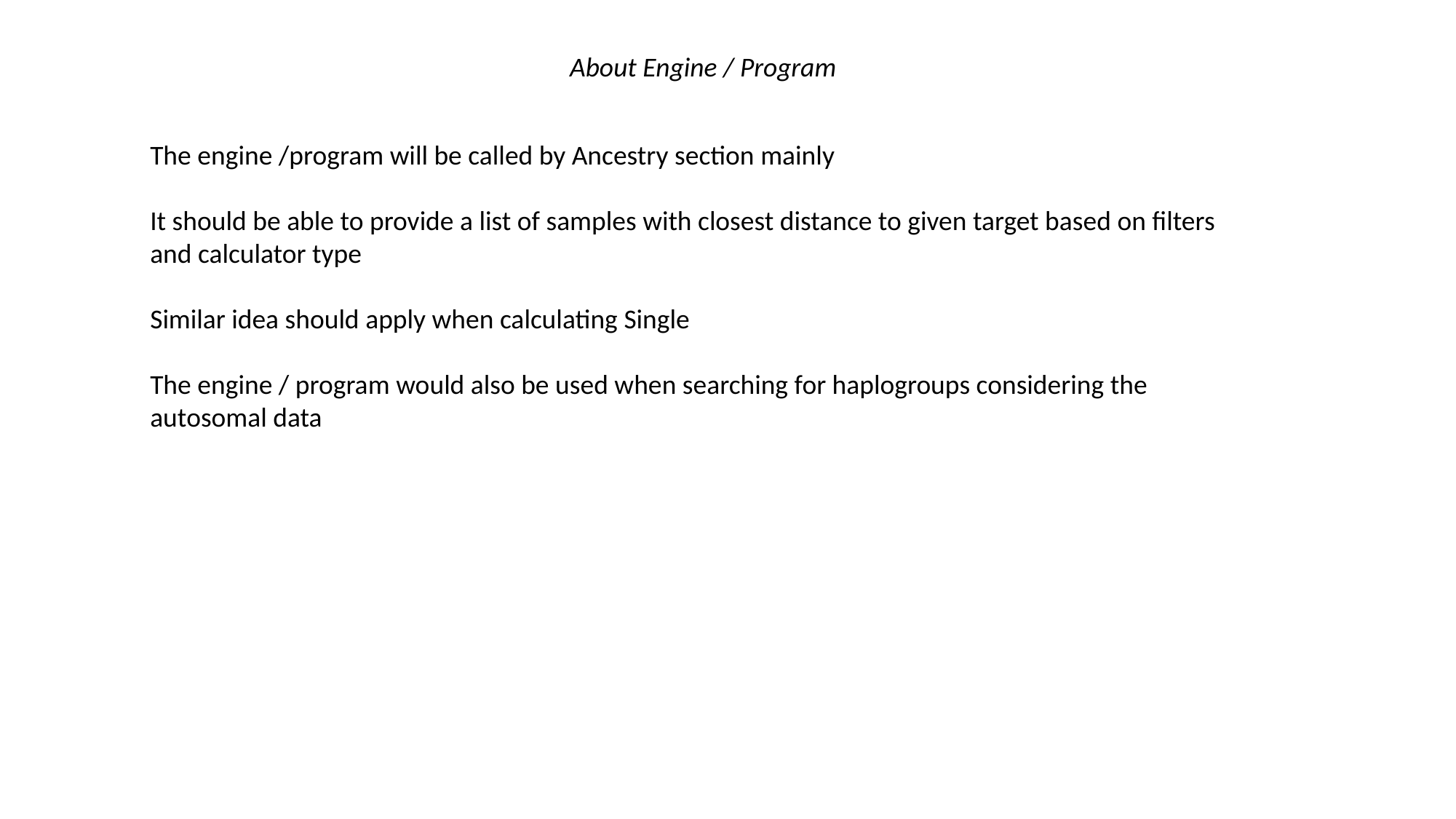

About Engine / Program
The engine /program will be called by Ancestry section mainly

It should be able to provide a list of samples with closest distance to given target based on filters and calculator type

Similar idea should apply when calculating Single

The engine / program would also be used when searching for haplogroups considering the autosomal data